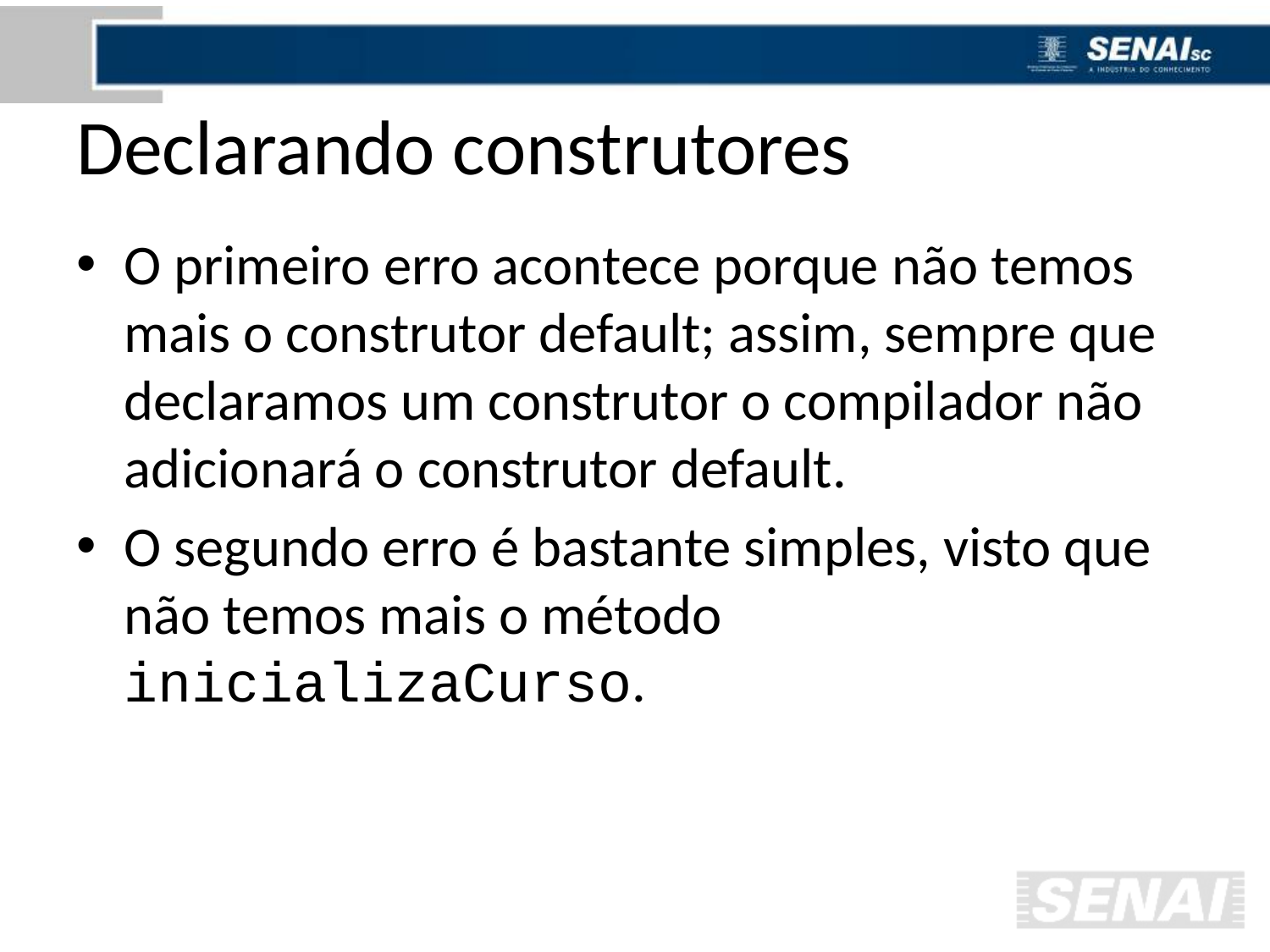

# Declarando construtores
O primeiro erro acontece porque não temos mais o construtor default; assim, sempre que declaramos um construtor o compilador não adicionará o construtor default.
O segundo erro é bastante simples, visto que não temos mais o método inicializaCurso.